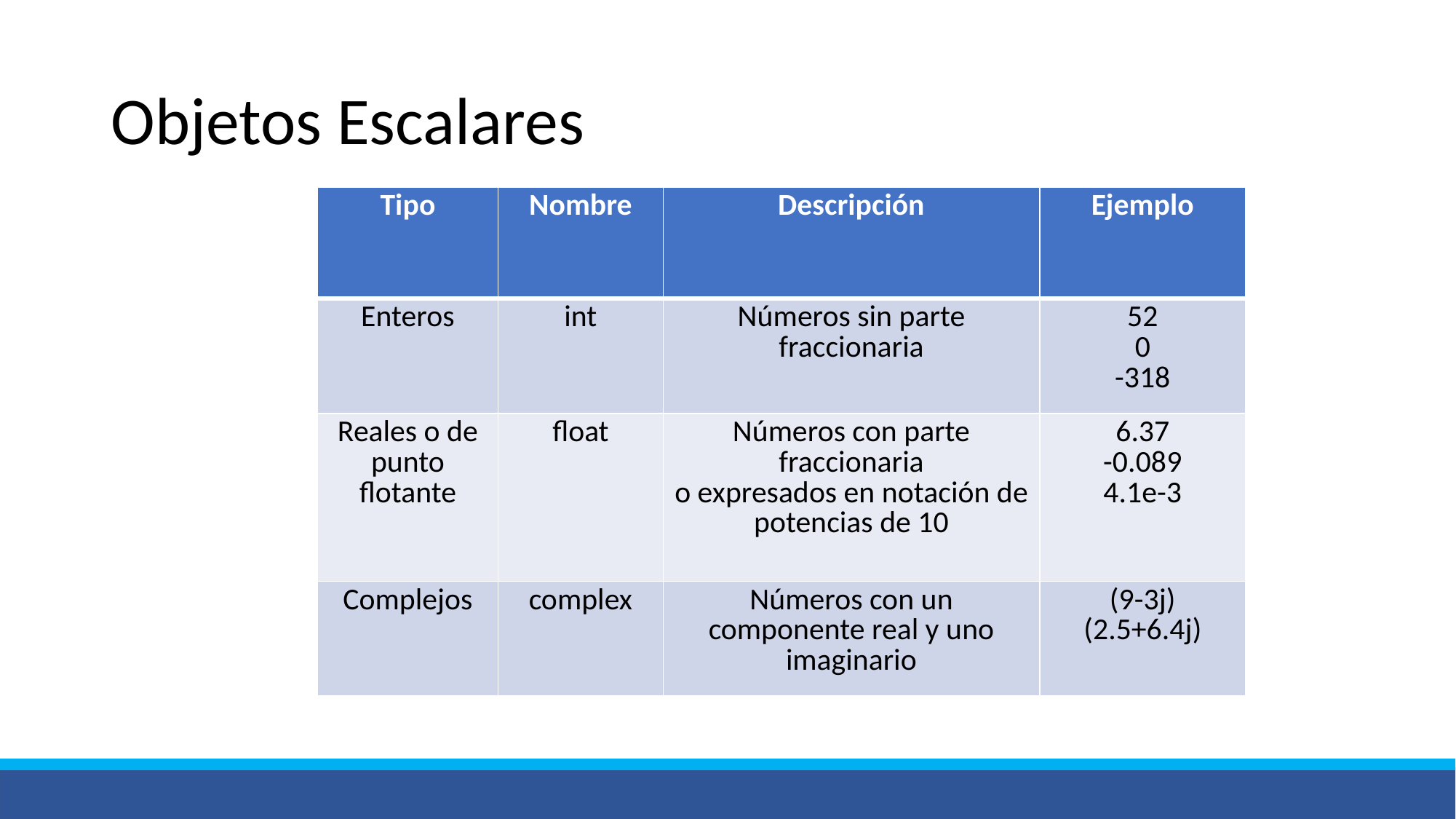

# Objetos Escalares
| Tipo | Nombre | Descripción | Ejemplo |
| --- | --- | --- | --- |
| Enteros | int | Números sin parte fraccionaria | 52 0 -318 |
| Reales o de punto flotante | float | Números con parte fraccionaria o expresados en notación de potencias de 10 | 6.37 -0.089 4.1e-3 |
| Complejos | complex | Números con un componente real y uno imaginario | (9-3j) (2.5+6.4j) |